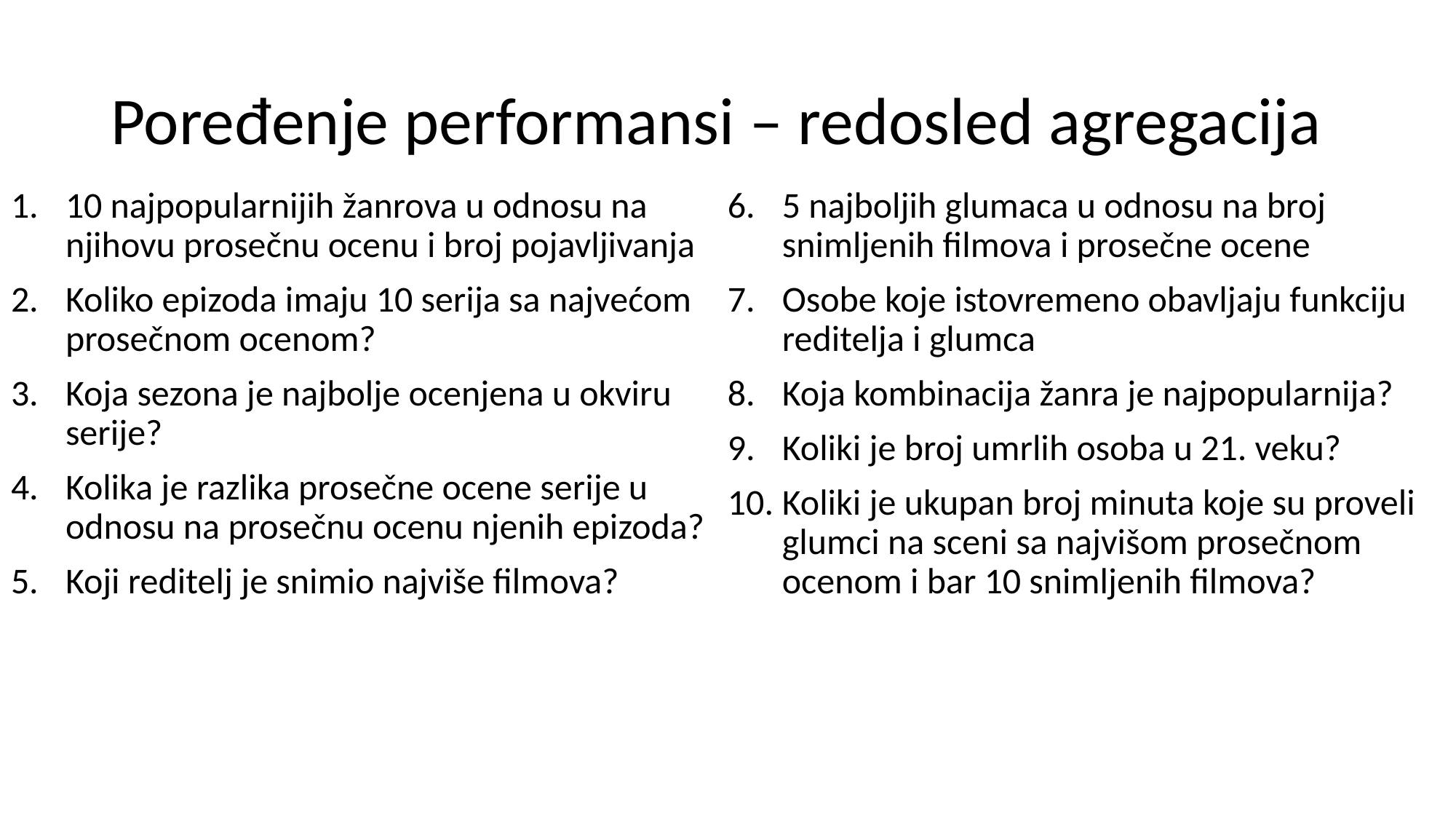

# Poređenje performansi – redosled agregacija
10 najpopularnijih žanrova u odnosu na njihovu prosečnu ocenu i broj pojavljivanja
Koliko epizoda imaju 10 serija sa najvećom prosečnom ocenom?
Koja sezona je najbolje ocenjena u okviru serije?
Kolika je razlika prosečne ocene serije u odnosu na prosečnu ocenu njenih epizoda?
Koji reditelj je snimio najviše filmova?

5 najboljih glumaca u odnosu na broj snimljenih filmova i prosečne ocene
Osobe koje istovremeno obavljaju funkciju reditelja i glumca
Koja kombinacija žanra je najpopularnija?
Koliki je broj umrlih osoba u 21. veku?
Koliki je ukupan broj minuta koje su proveli glumci na sceni sa najvišom prosečnom ocenom i bar 10 snimljenih filmova?